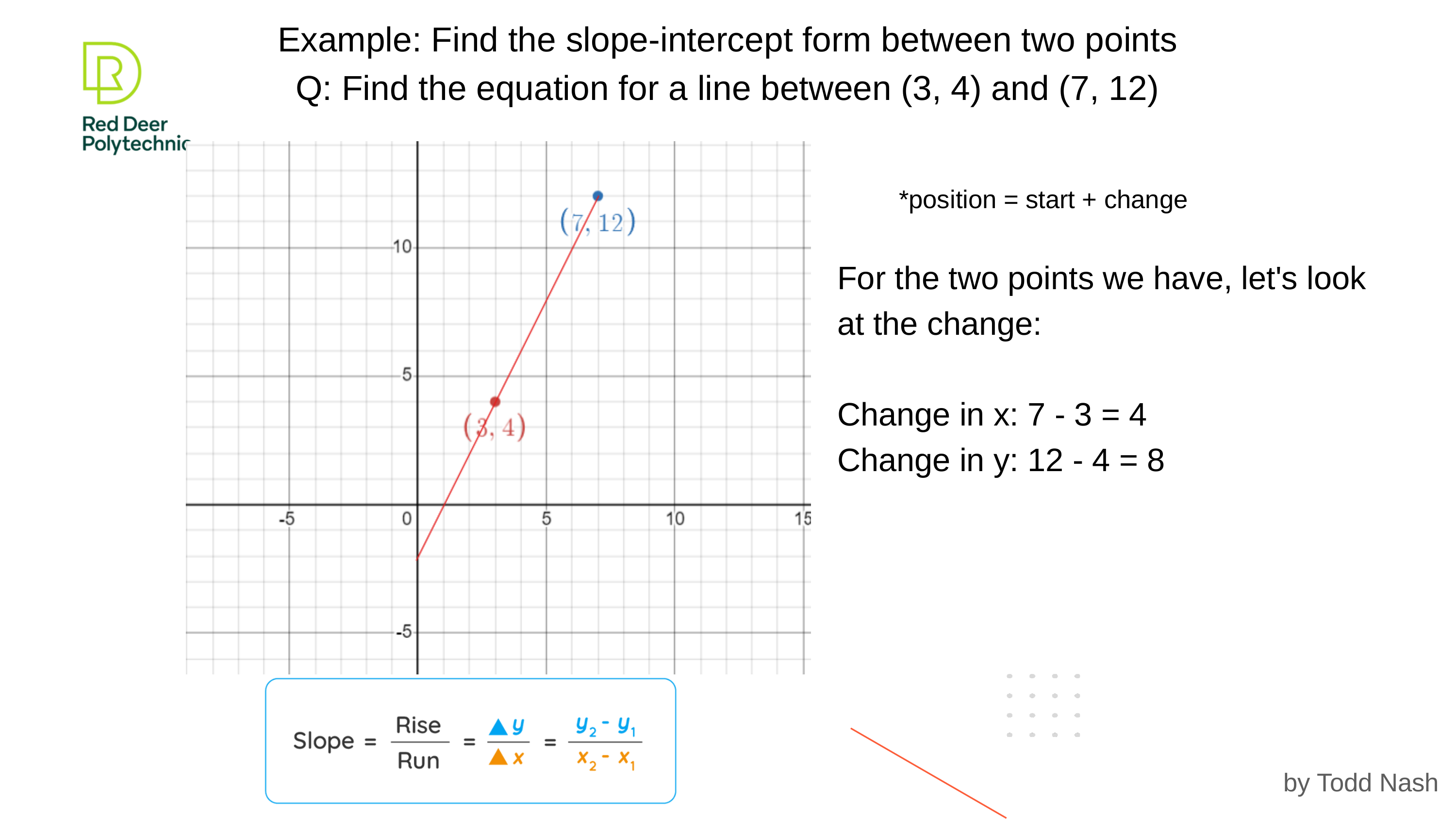

Example: Find the slope-intercept form between two points
Q: Find the equation for a line between (3, 4) and (7, 12)

*position = start + change
For the two points we have, let's look at the change:

Change in x: 7 - 3 = 4
Change in y: 12 - 4 = 8

by Todd Nash